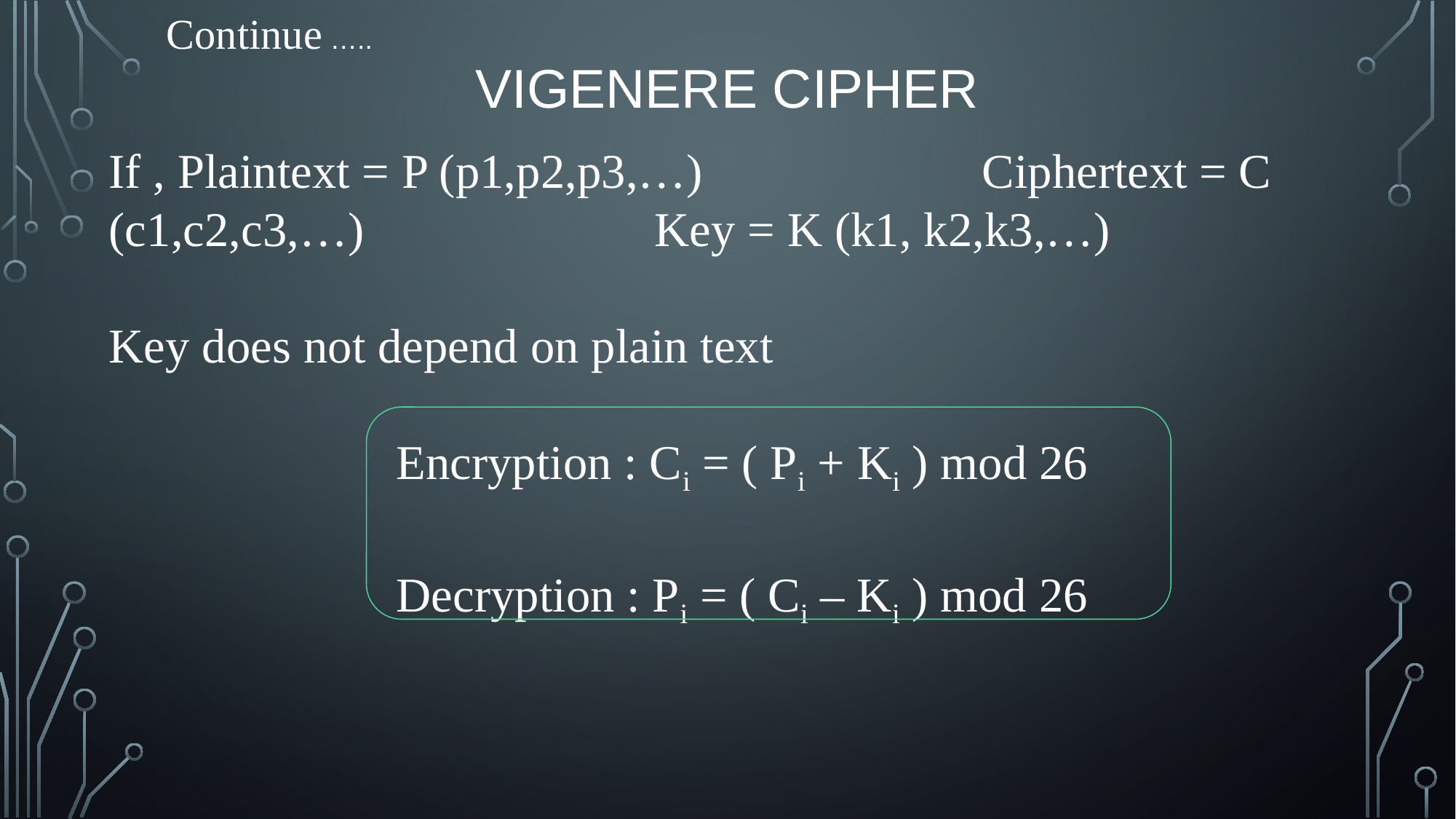

Continue …..
# vigenere Cipher
If , Plaintext = P (p1,p2,p3,…)			Ciphertext = C (c1,c2,c3,…)			Key = K (k1, k2,k3,…)

Key does not depend on plain text

Encryption : Ci = ( Pi + Ki ) mod 26

Decryption : Pi = ( Ci – Ki ) mod 26